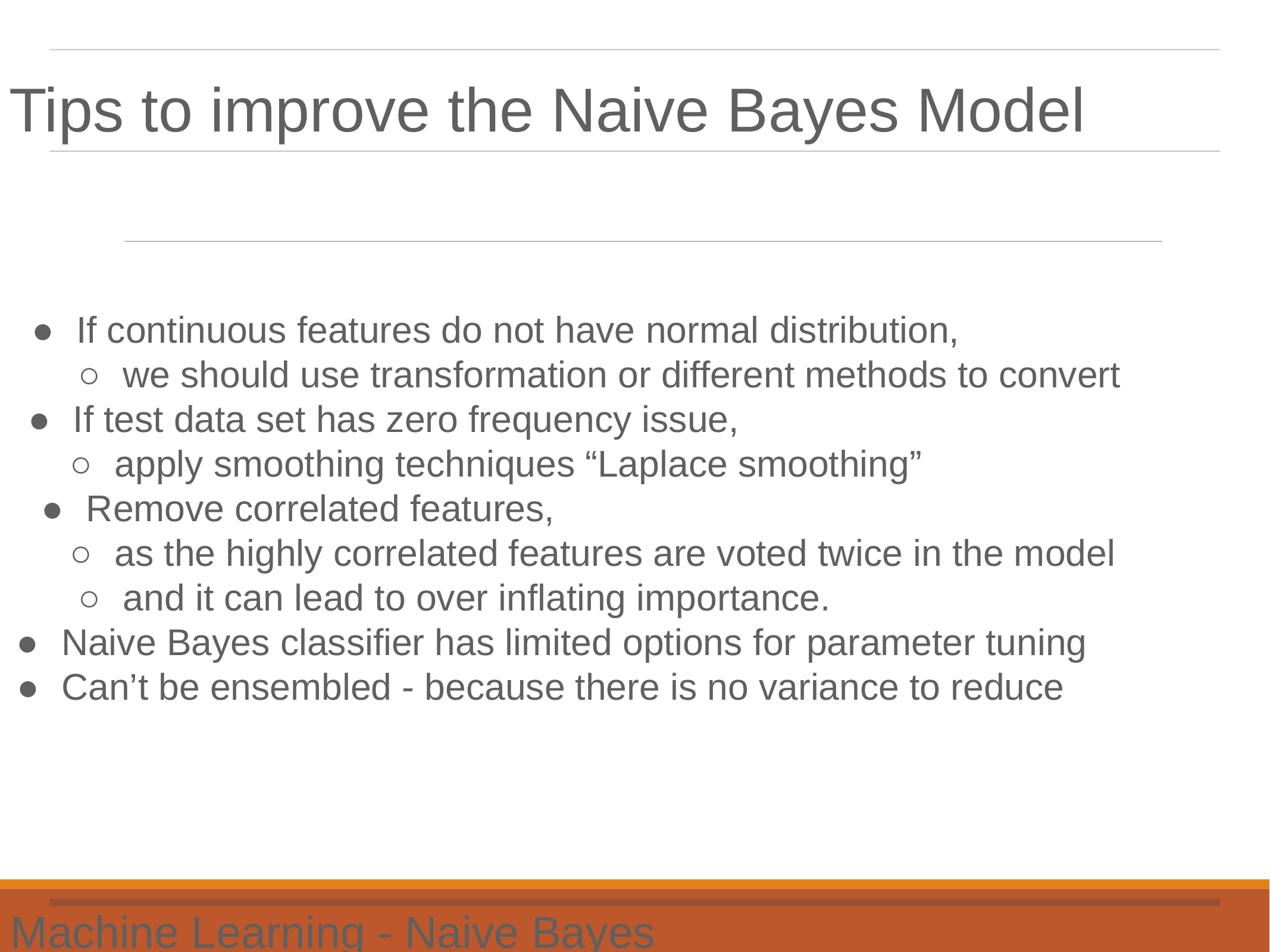

Tips to improve the Naive Bayes Model

●If continuous features do not have normal distribution,
○we should use transformation or different methods to convert
●If test data set has zero frequency issue,
○apply smoothing techniques “Laplace smoothing”
●Remove correlated features,
○as the highly correlated features are voted twice in the model
○and it can lead to over inflating importance.
●Naive Bayes classifier has limited options for parameter tuning
●Can’t be ensembled - because there is no variance to reduce

Machine Learning - Naive Bayes